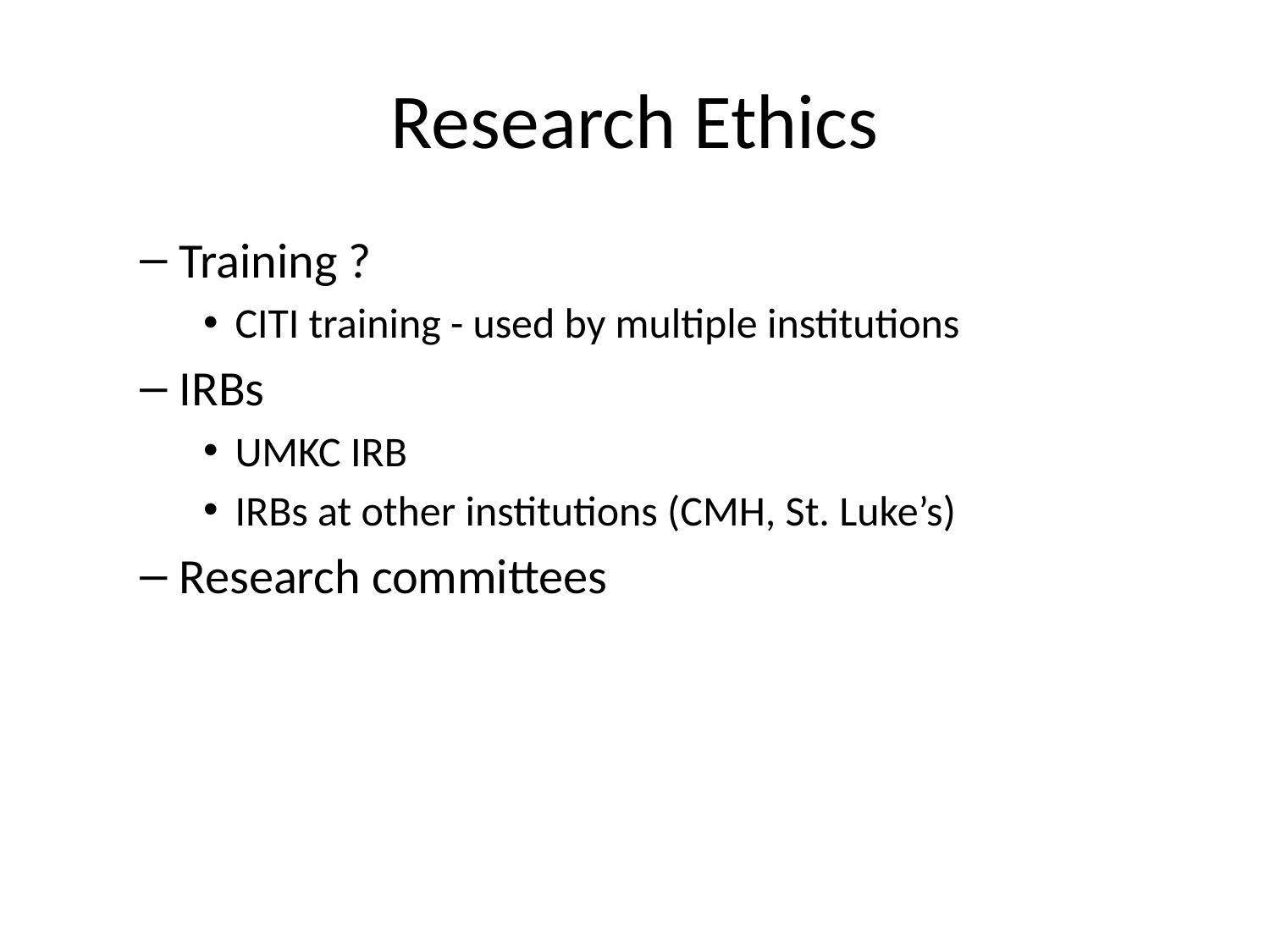

# Research Ethics
Training ?
CITI training - used by multiple institutions
IRBs
UMKC IRB
IRBs at other institutions (CMH, St. Luke’s)
Research committees